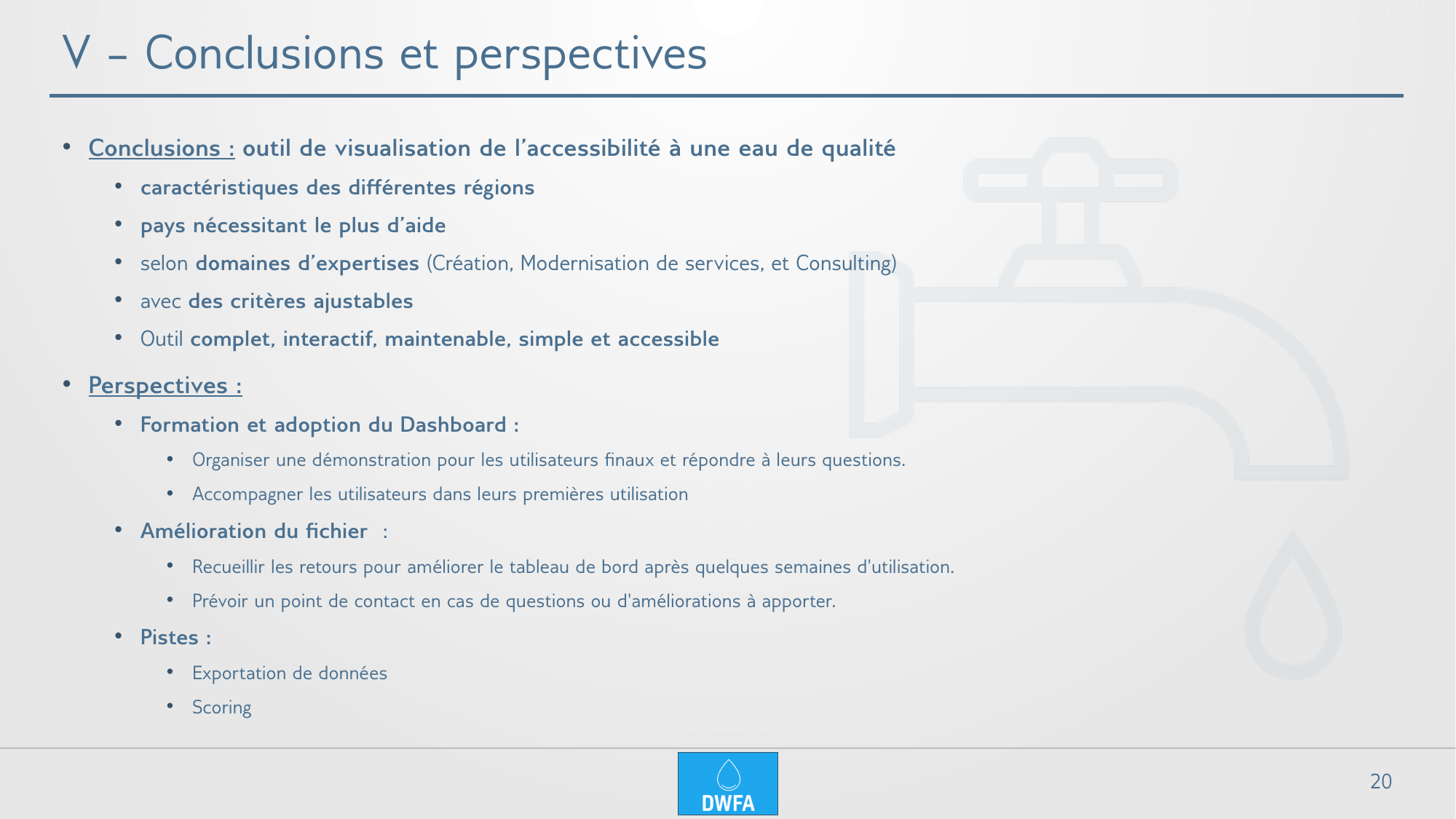

# V – Conclusions et perspectives
Conclusions : outil de visualisation de l’accessibilité à une eau de qualité
caractéristiques des différentes régions
pays nécessitant le plus d’aide
selon domaines d’expertises (Création, Modernisation de services, et Consulting)
avec des critères ajustables
Outil complet, interactif, maintenable, simple et accessible
Perspectives :
Formation et adoption du Dashboard :
Organiser une démonstration pour les utilisateurs finaux et répondre à leurs questions.
Accompagner les utilisateurs dans leurs premières utilisation
Amélioration du fichier  :
Recueillir les retours pour améliorer le tableau de bord après quelques semaines d'utilisation.
Prévoir un point de contact en cas de questions ou d'améliorations à apporter.
Pistes :
Exportation de données
Scoring
20